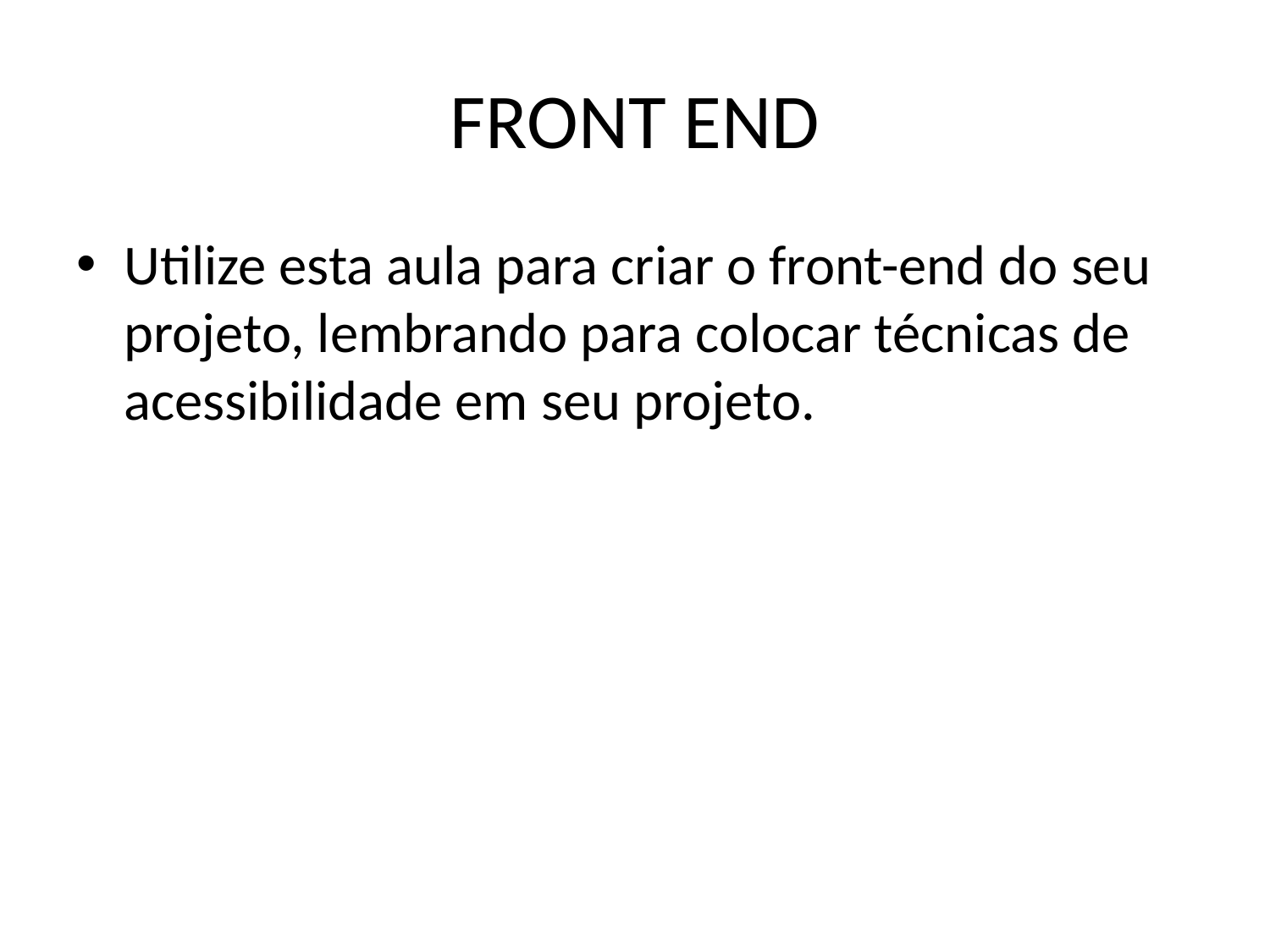

# FRONT END
Utilize esta aula para criar o front-end do seu projeto, lembrando para colocar técnicas de acessibilidade em seu projeto.